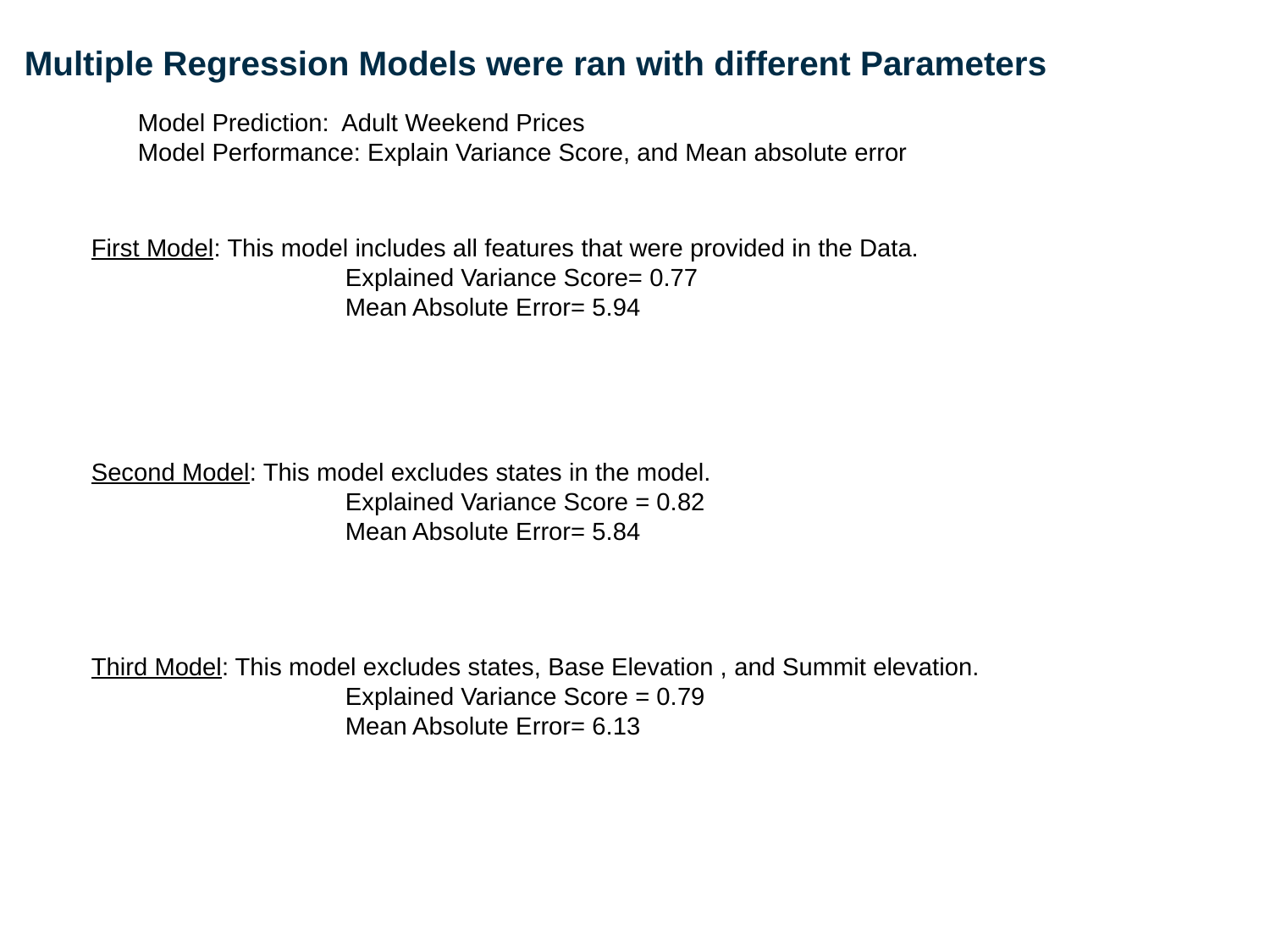

# Multiple Regression Models were ran with different Parameters
Model Prediction:  Adult Weekend Prices
Model Performance: Explain Variance Score, and Mean absolute error
First Model: This model includes all features that were provided in the Data.
		Explained Variance Score= 0.77
		Mean Absolute Error= 5.94

Second Model: This model excludes states in the model.
		Explained Variance Score = 0.82
		Mean Absolute Error= 5.84
Third Model: This model excludes states, Base Elevation , and Summit elevation.
		Explained Variance Score = 0.79
		Mean Absolute Error= 6.13